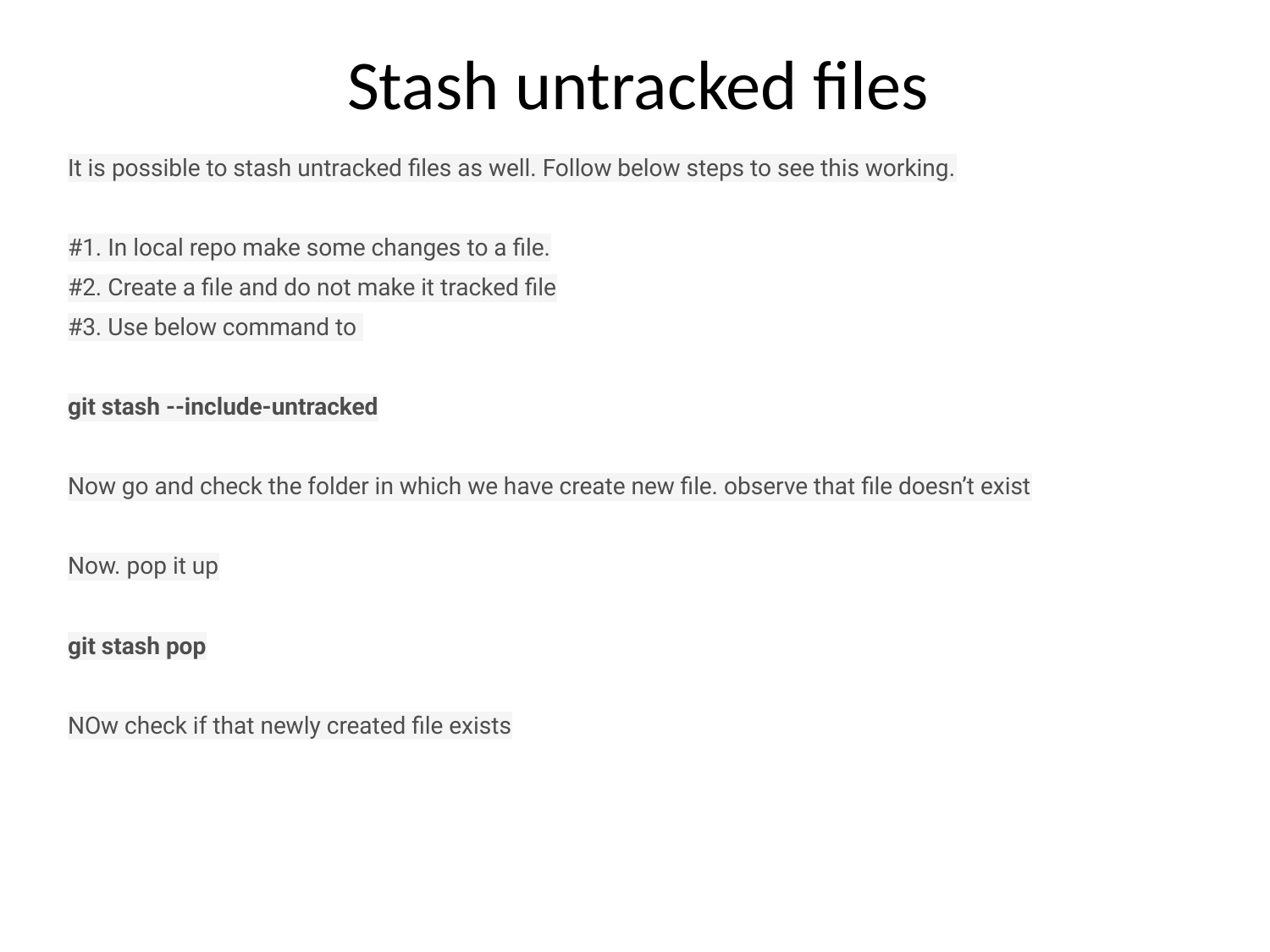

# Stash untracked files
It is possible to stash untracked files as well. Follow below steps to see this working.

#1. In local repo make some changes to a file.
#2. Create a file and do not make it tracked file
#3. Use below command to

git stash --include-untracked

Now go and check the folder in which we have create new file. observe that file doesn’t exist

Now. pop it up

git stash pop

NOw check if that newly created file exists